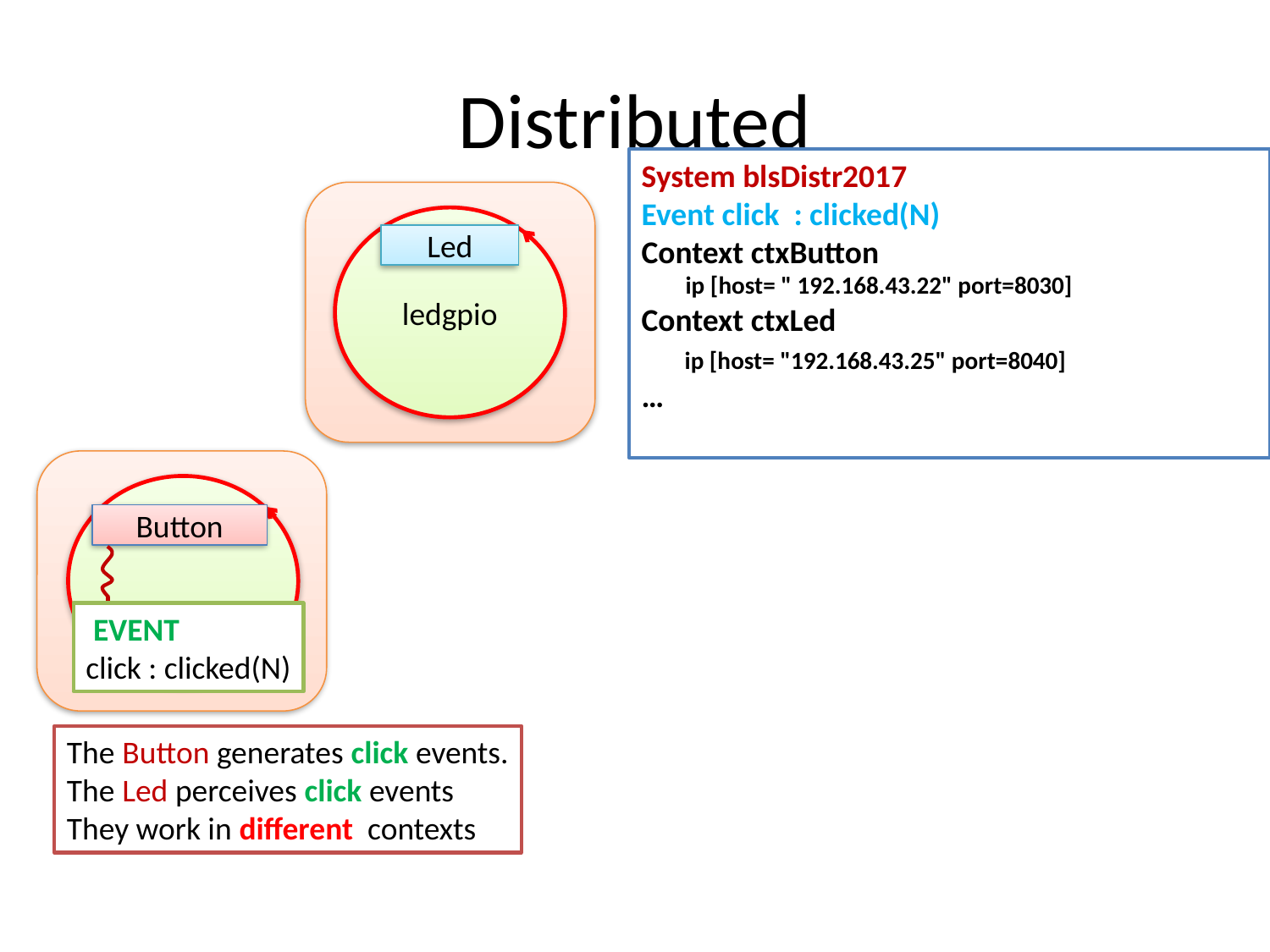

# Distributed
System blsDistr2017
Event click  : clicked(N)
Context ctxButton
        ip [host= " 192.168.43.22" port=8030]
Context ctxLed
      ip [host= "192.168.43.25" port=8040]
…

ledgpio
Led

Button

 EVENT
click : clicked(N)
The Button generates click events.
The Led perceives click events
They work in different  contexts